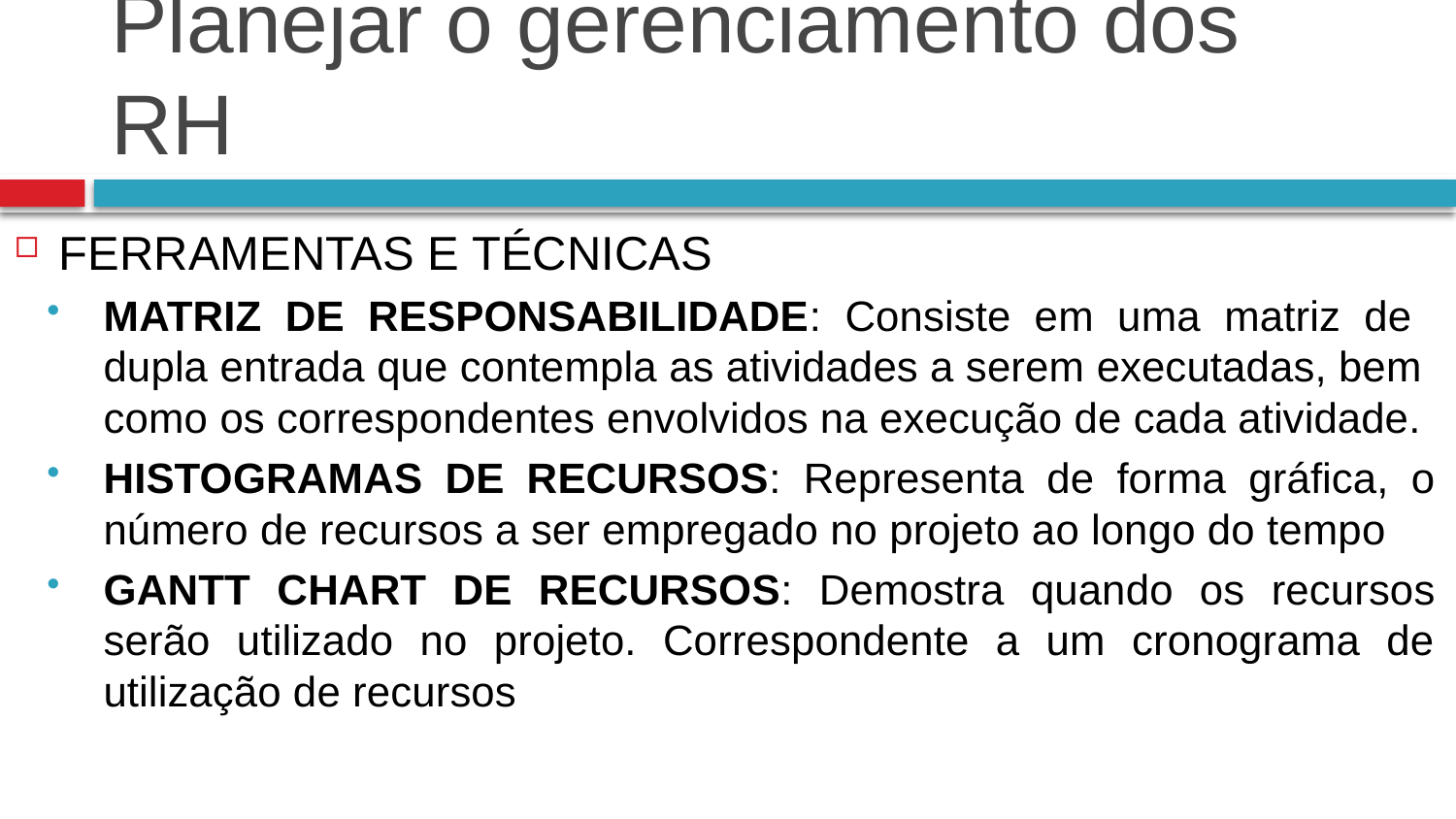

# Planejar o gerenciamento dos RH
FERRAMENTAS E TÉCNICAS
MATRIZ DE RESPONSABILIDADE: Consiste em uma matriz de  dupla entrada que contempla as atividades a serem executadas, bem  como os correspondentes envolvidos na execução de cada atividade.
HISTOGRAMAS DE RECURSOS: Representa de forma gráfica, o número de recursos a ser empregado no projeto ao longo do tempo
GANTT CHART DE RECURSOS: Demostra quando os recursos serão utilizado no projeto. Correspondente a um cronograma de utilização de recursos